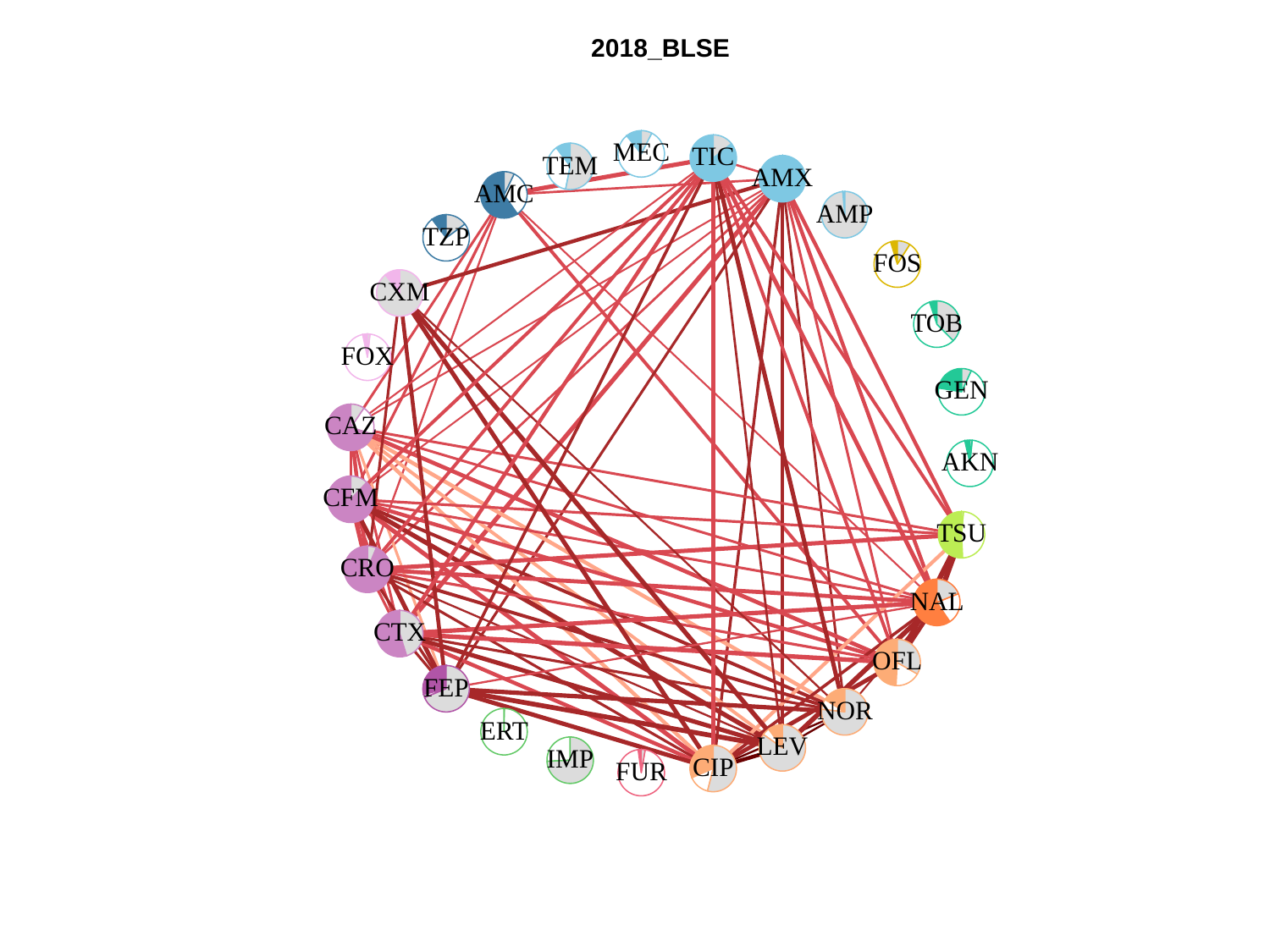

2018_BLSE

MEC

TIC

TEM

AMX

AMC

AMP

TZP

FOS

CXM

TOB

FOX

GEN

CAZ

AKN

CFM

TSU

CRO

NAL

CTX

OFL

FEP

NOR

ERT

LEV

IMP

CIP
FUR